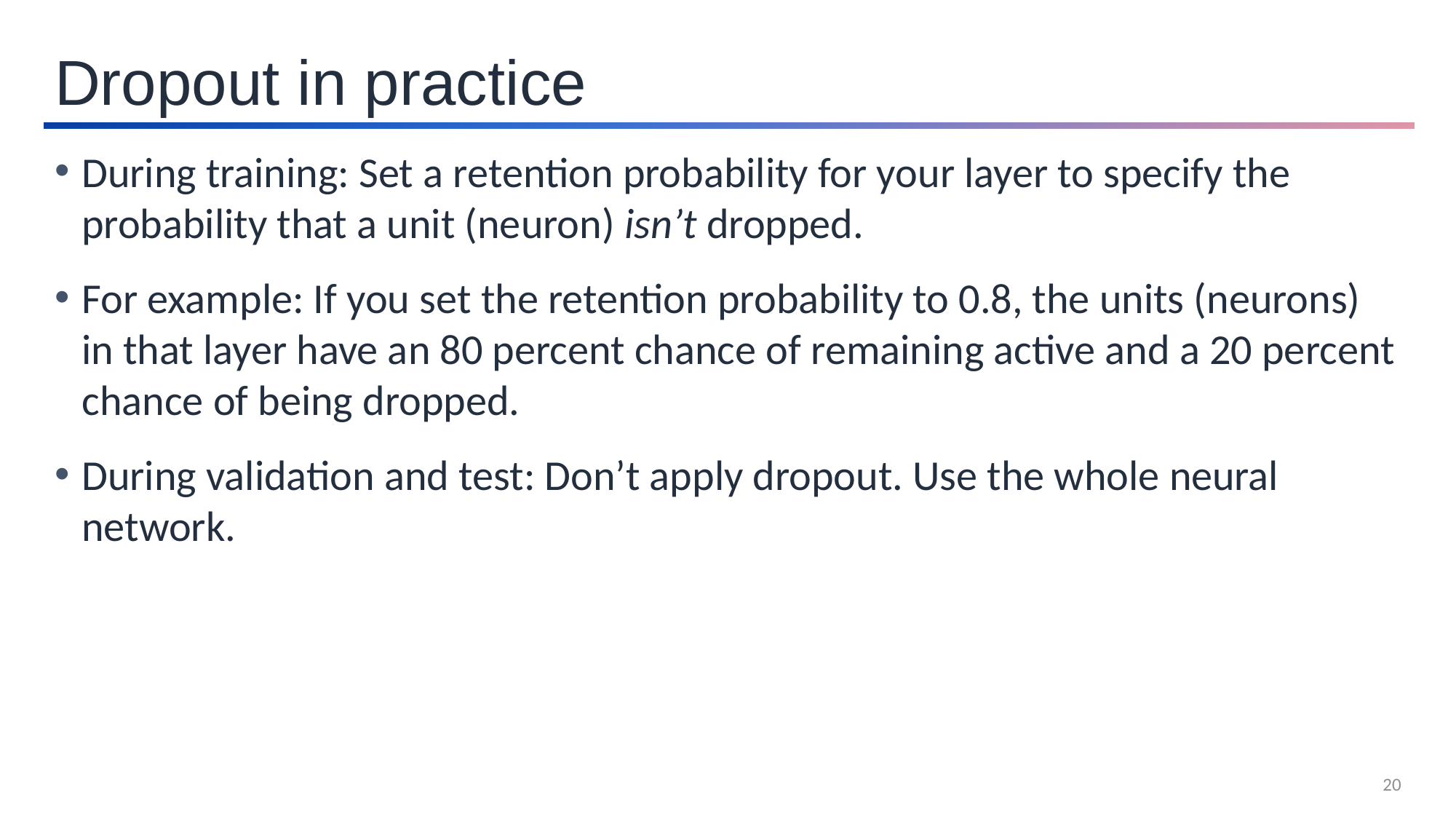

Dropout in practice
During training: Set a retention probability for your layer to specify the probability that a unit (neuron) isn’t dropped.
For example: If you set the retention probability to 0.8, the units (neurons) in that layer have an 80 percent chance of remaining active and a 20 percent chance of being dropped.
During validation and test: Don’t apply dropout. Use the whole neural network.
20